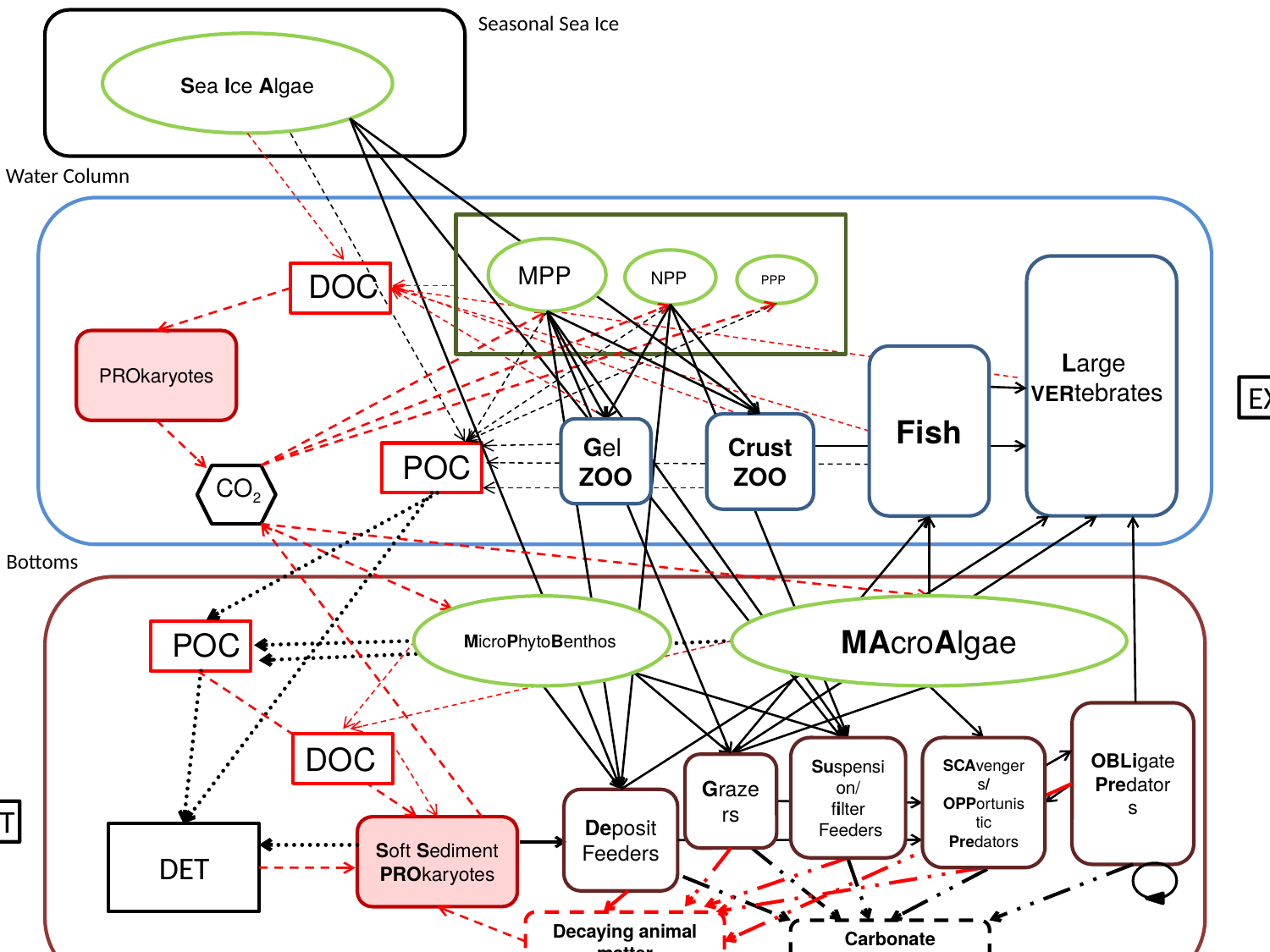

Seasonal Sea Ice

Sea Ice Algae
Water Column

MPP
NPP
PPP

DOC

PROkaryotes
Large
VERtebrates
Fish

EXPORT
POC

CO2
Bottoms

POC

OBLigate
Predators
DOC

EXPORT
Deposit Feeders
Soft Sediment
PROkaryotes

DET
Carbonate skeletons

BURIAL

Grazers
MAcroAlgae
Crust ZOO
Suspension/
filter
 Feeders
SCAvengers/OPPortunistic
Predators
Decaying animal matter
Gel
ZOO
MicroPhytoBenthos